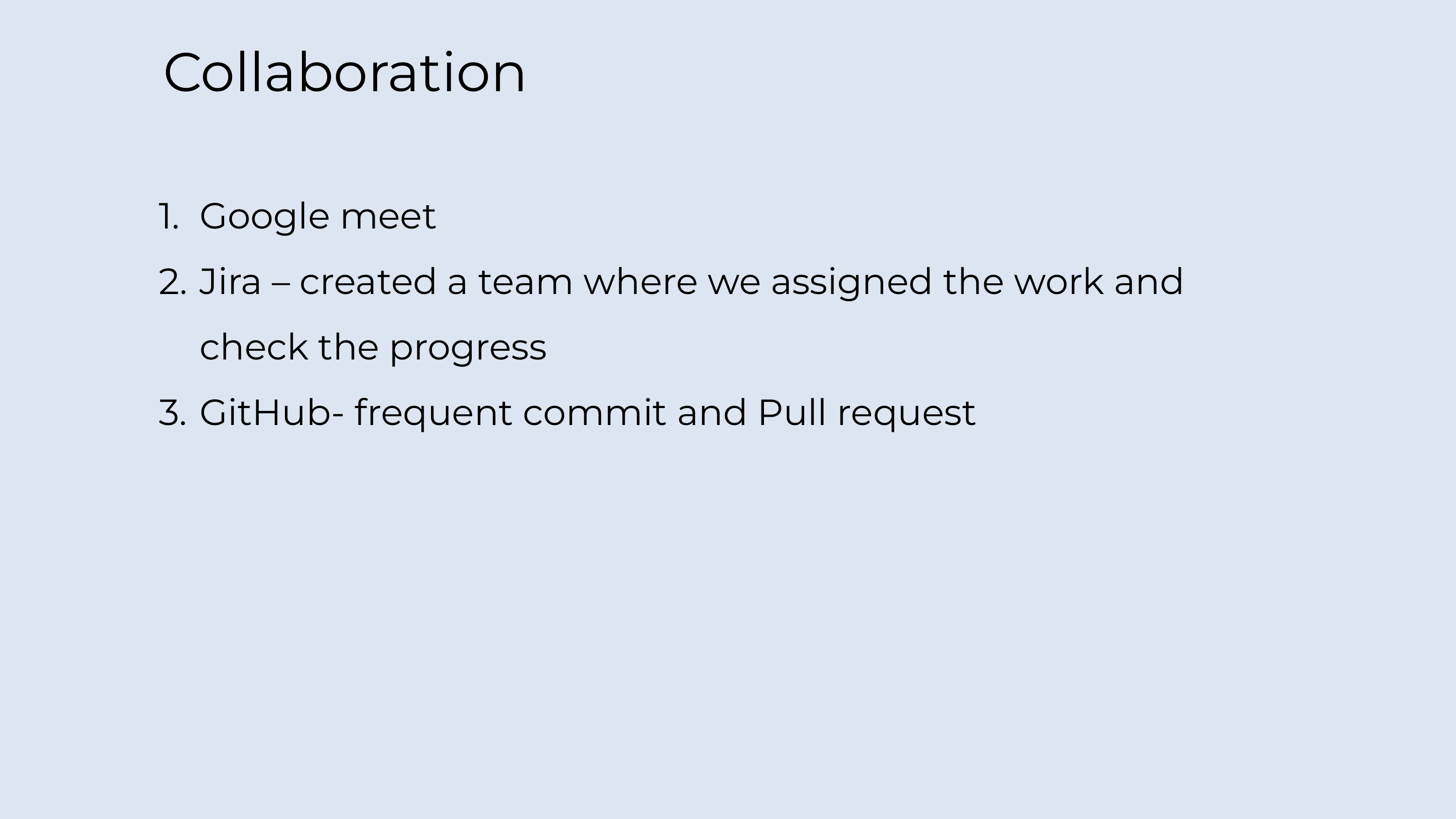

Collaboration
Google meet
Jira – created a team where we assigned the work and check the progress
GitHub- frequent commit and Pull request